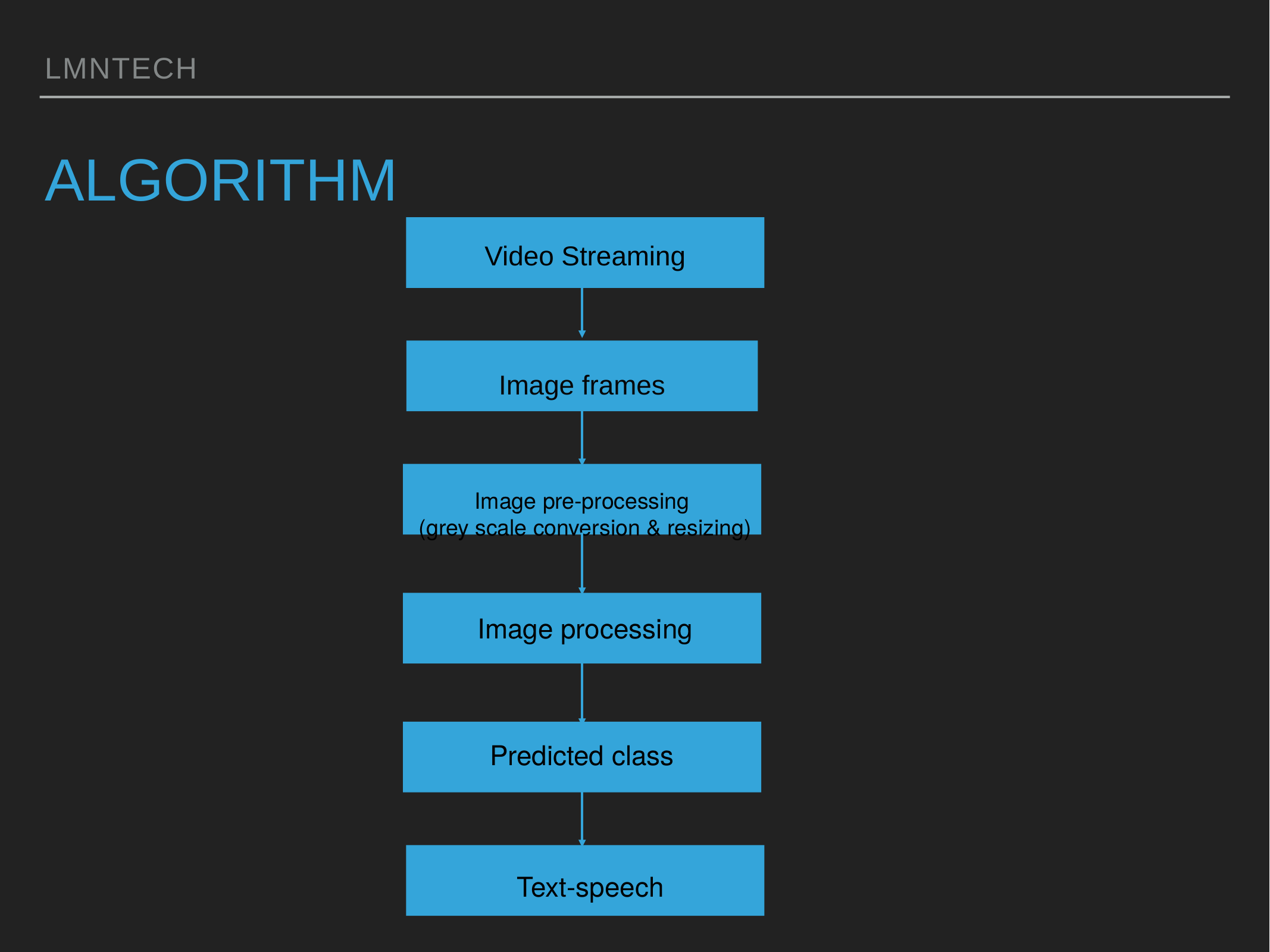

LMNTECH
# ALGORITHM

Video Streaming

Image frames

Image pre-processing
(grey scale conversion & resizing)

Image processing

Predicted class

Text-speech